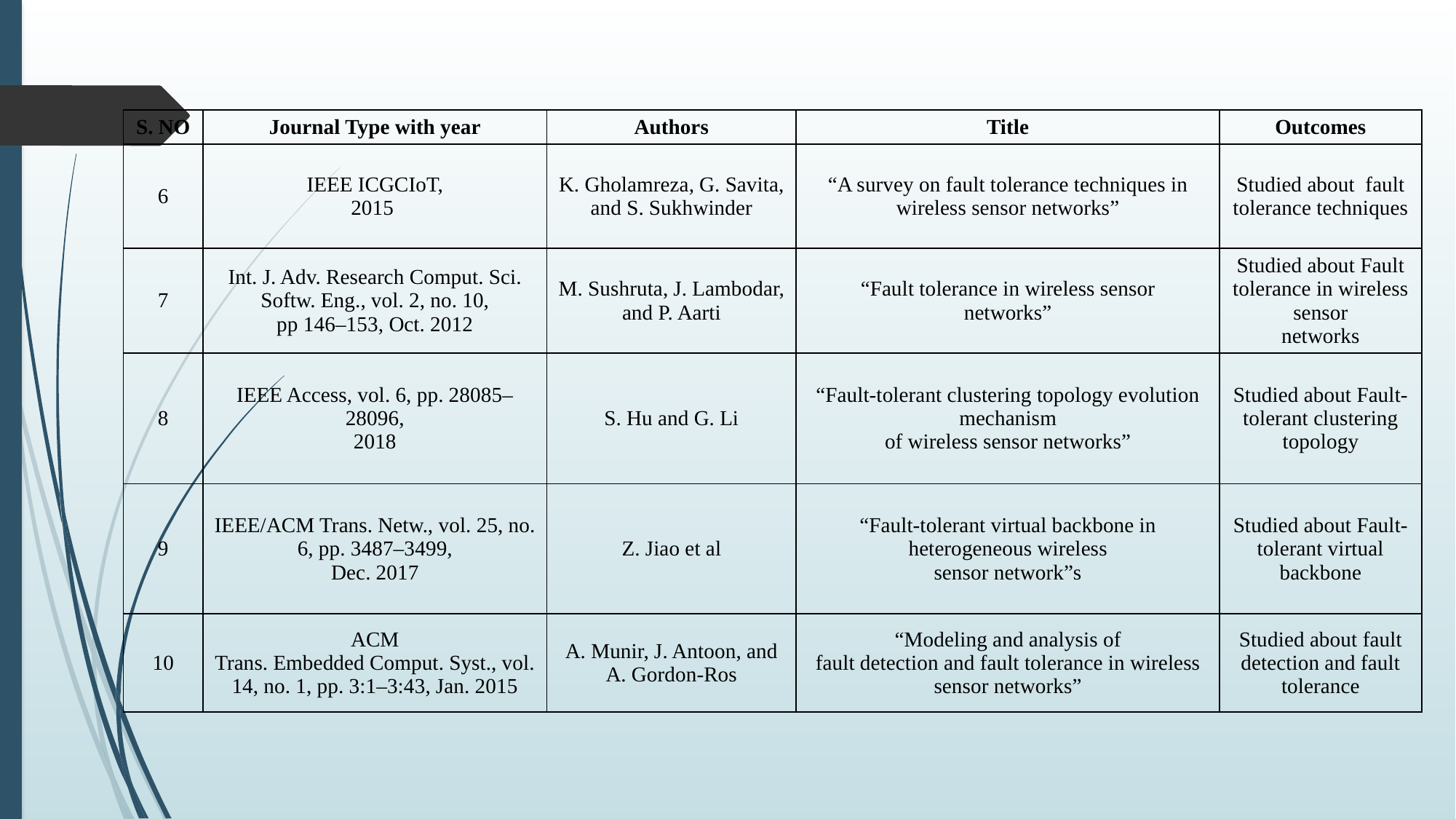

| S. NO | Journal Type with year | Authors | Title | Outcomes |
| --- | --- | --- | --- | --- |
| 6 | IEEE ICGCIoT, 2015 | K. Gholamreza, G. Savita, and S. Sukhwinder | “A survey on fault tolerance techniques in wireless sensor networks” | Studied about fault tolerance techniques |
| 7 | Int. J. Adv. Research Comput. Sci. Softw. Eng., vol. 2, no. 10, pp 146–153, Oct. 2012 | M. Sushruta, J. Lambodar, and P. Aarti | “Fault tolerance in wireless sensor networks” | Studied about Fault tolerance in wireless sensor networks |
| 8 | IEEE Access, vol. 6, pp. 28085–28096, 2018 | S. Hu and G. Li | “Fault-tolerant clustering topology evolution mechanism of wireless sensor networks” | Studied about Fault-tolerant clustering topology |
| 9 | IEEE/ACM Trans. Netw., vol. 25, no. 6, pp. 3487–3499, Dec. 2017 | Z. Jiao et al | “Fault-tolerant virtual backbone in heterogeneous wireless sensor network”s | Studied about Fault-tolerant virtual backbone |
| 10 | ACM Trans. Embedded Comput. Syst., vol. 14, no. 1, pp. 3:1–3:43, Jan. 2015 | A. Munir, J. Antoon, and A. Gordon-Ros | “Modeling and analysis of fault detection and fault tolerance in wireless sensor networks” | Studied about fault detection and fault tolerance |